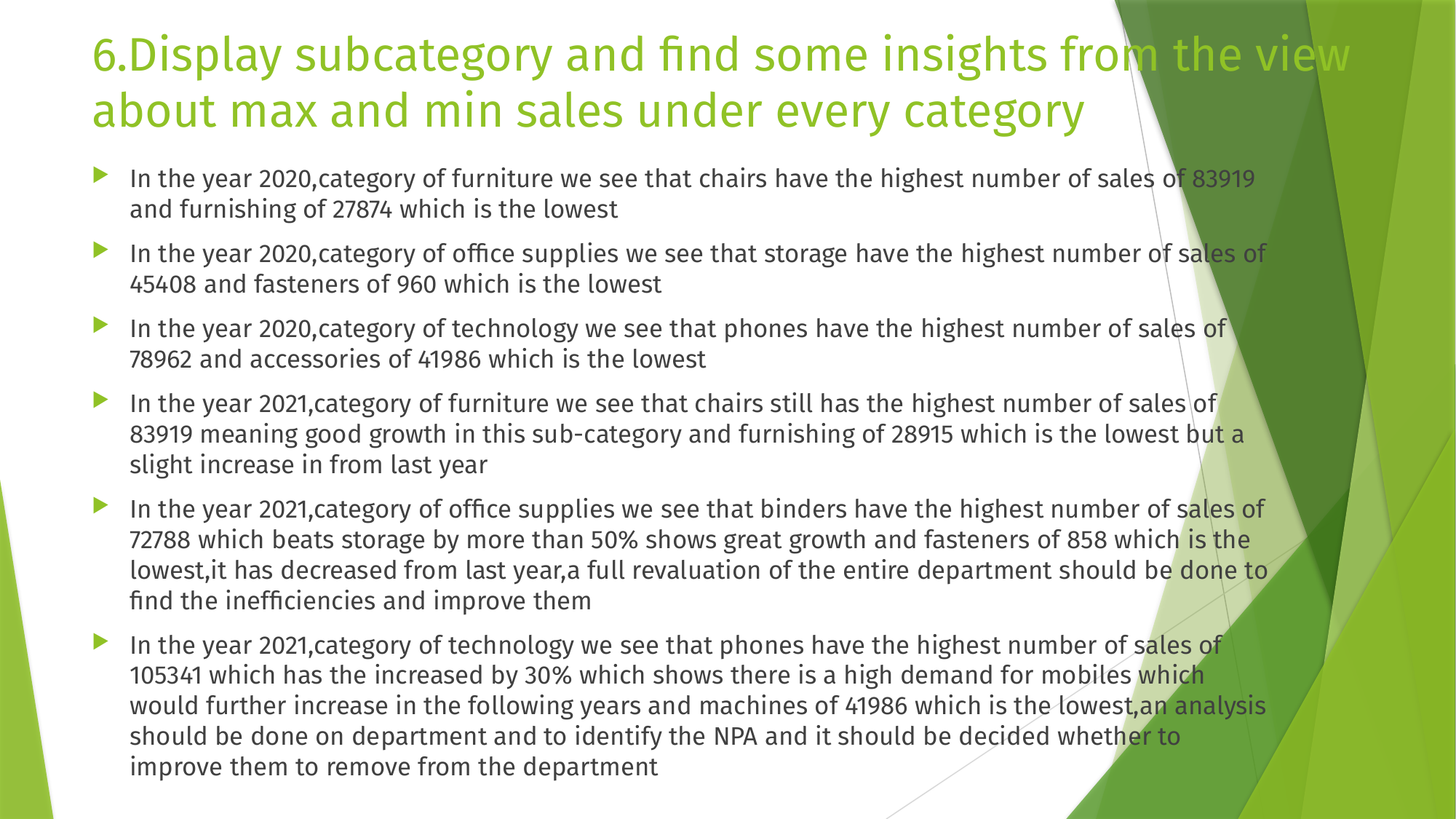

# 6.Display subcategory and find some insights from the view about max and min sales under every category
In the year 2020,category of furniture we see that chairs have the highest number of sales of 83919 and furnishing of 27874 which is the lowest
In the year 2020,category of office supplies we see that storage have the highest number of sales of 45408 and fasteners of 960 which is the lowest
In the year 2020,category of technology we see that phones have the highest number of sales of 78962 and accessories of 41986 which is the lowest
In the year 2021,category of furniture we see that chairs still has the highest number of sales of 83919 meaning good growth in this sub-category and furnishing of 28915 which is the lowest but a slight increase in from last year
In the year 2021,category of office supplies we see that binders have the highest number of sales of 72788 which beats storage by more than 50% shows great growth and fasteners of 858 which is the lowest,it has decreased from last year,a full revaluation of the entire department should be done to find the inefficiencies and improve them
In the year 2021,category of technology we see that phones have the highest number of sales of 105341 which has the increased by 30% which shows there is a high demand for mobiles which would further increase in the following years and machines of 41986 which is the lowest,an analysis should be done on department and to identify the NPA and it should be decided whether to improve them to remove from the department